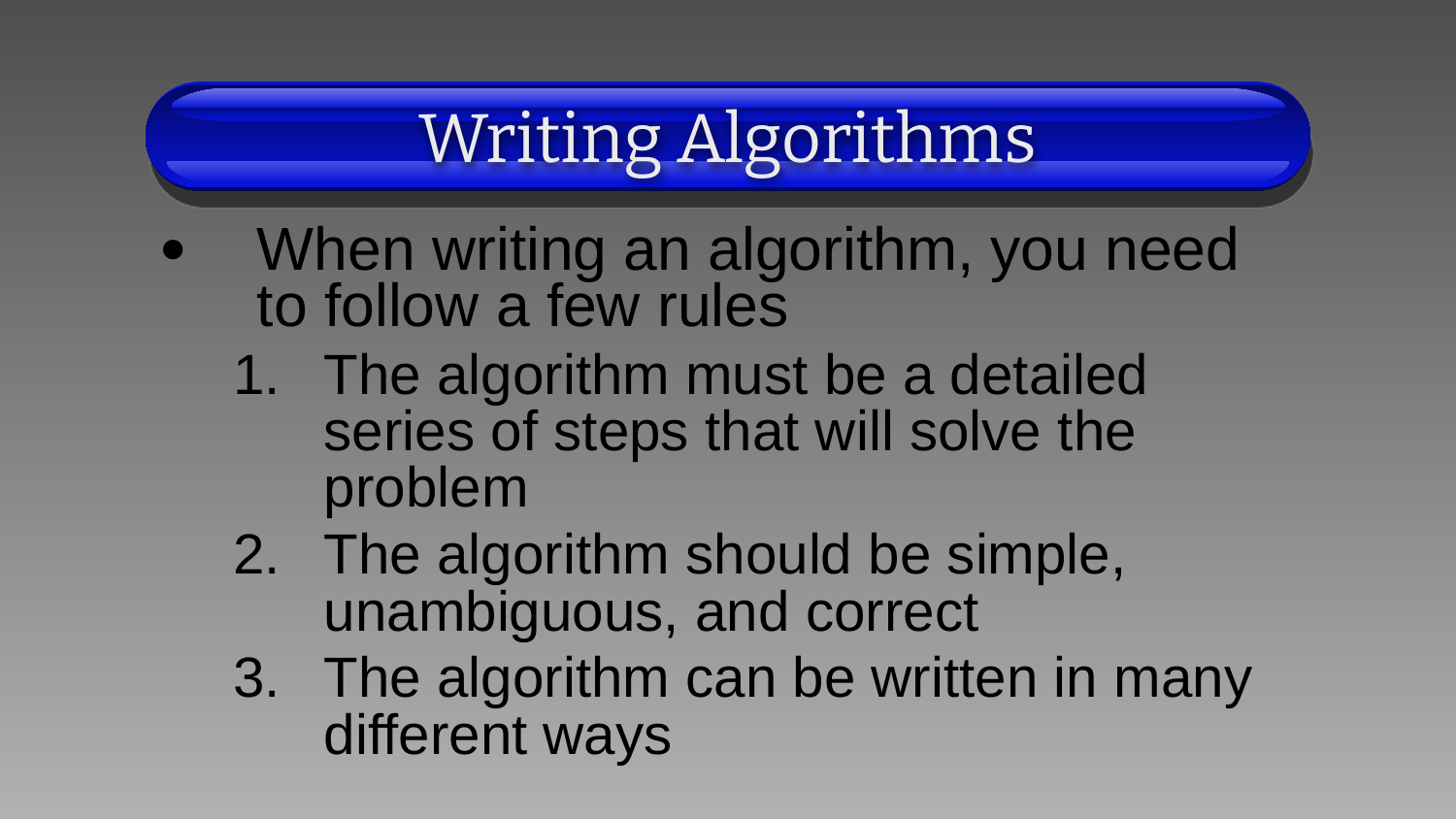

# Writing Algorithms
When writing an algorithm, you need to follow a few rules
The algorithm must be a detailed series of steps that will solve the problem
The algorithm should be simple, unambiguous, and correct
The algorithm can be written in many different ways